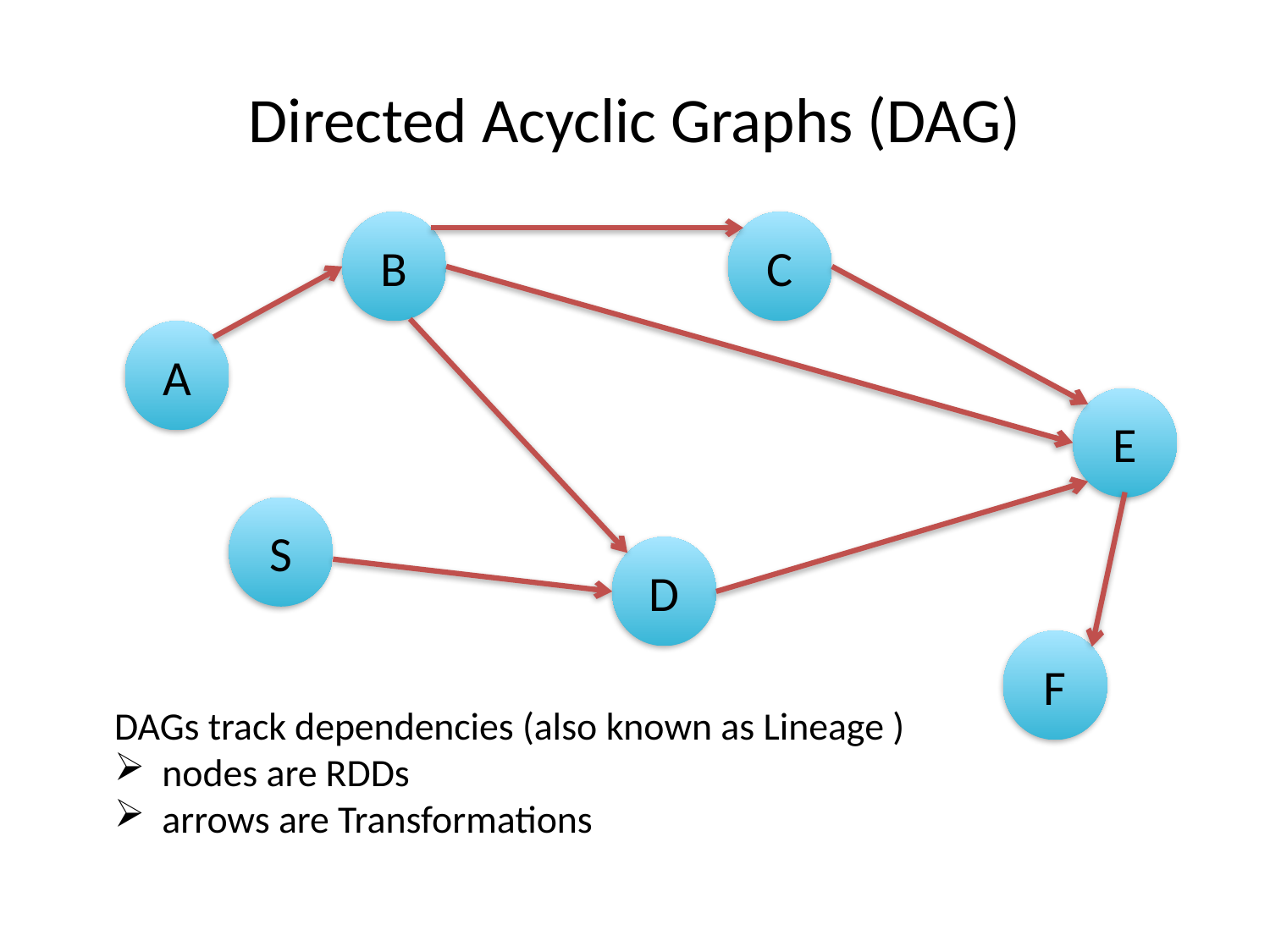

# Directed Acyclic Graphs (DAG)
B
C
A
E
S
D
F
DAGs track dependencies (also known as Lineage )
nodes are RDDs
arrows are Transformations